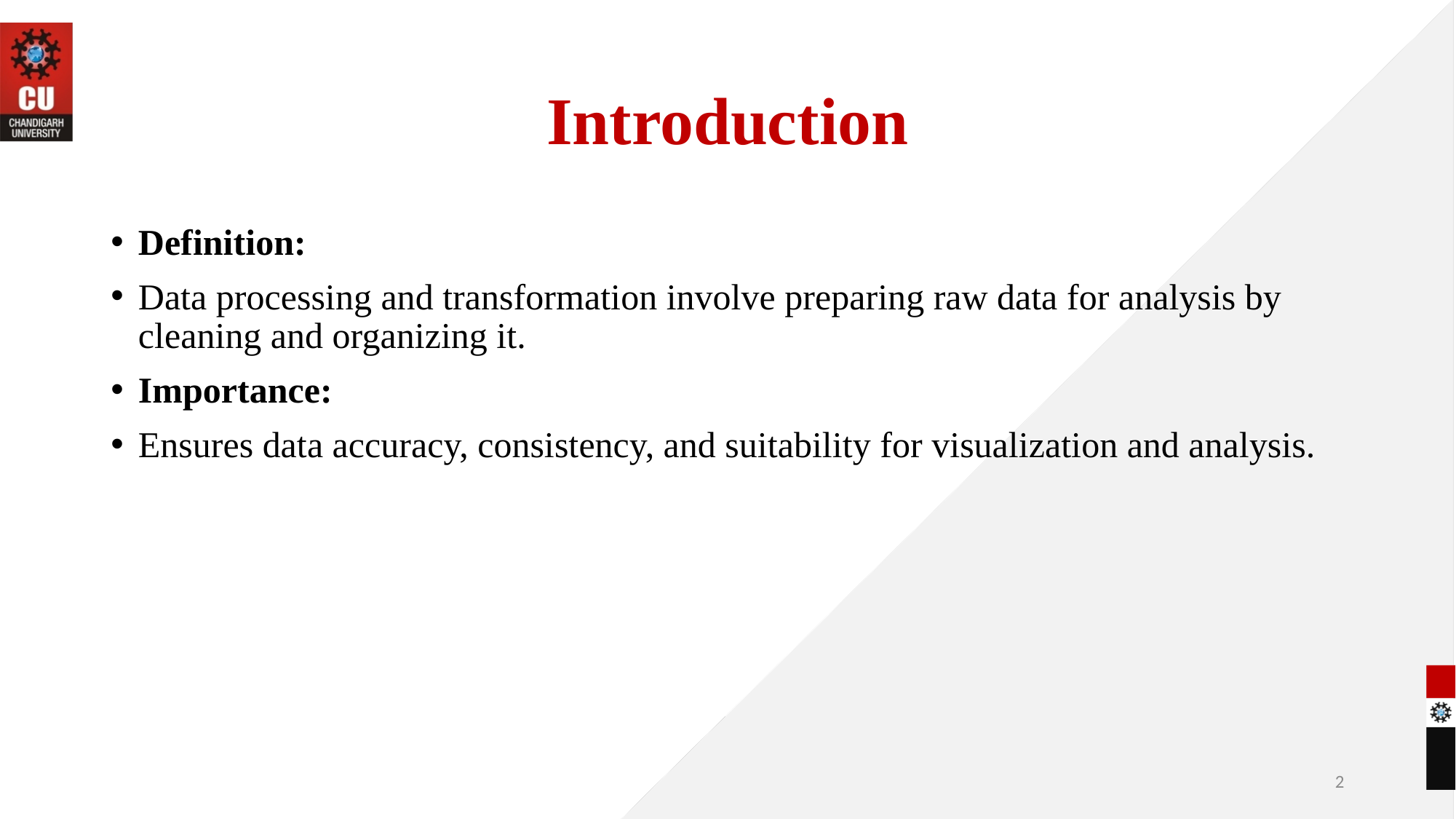

# Introduction
Definition:
Data processing and transformation involve preparing raw data for analysis by cleaning and organizing it.
Importance:
Ensures data accuracy, consistency, and suitability for visualization and analysis.
2